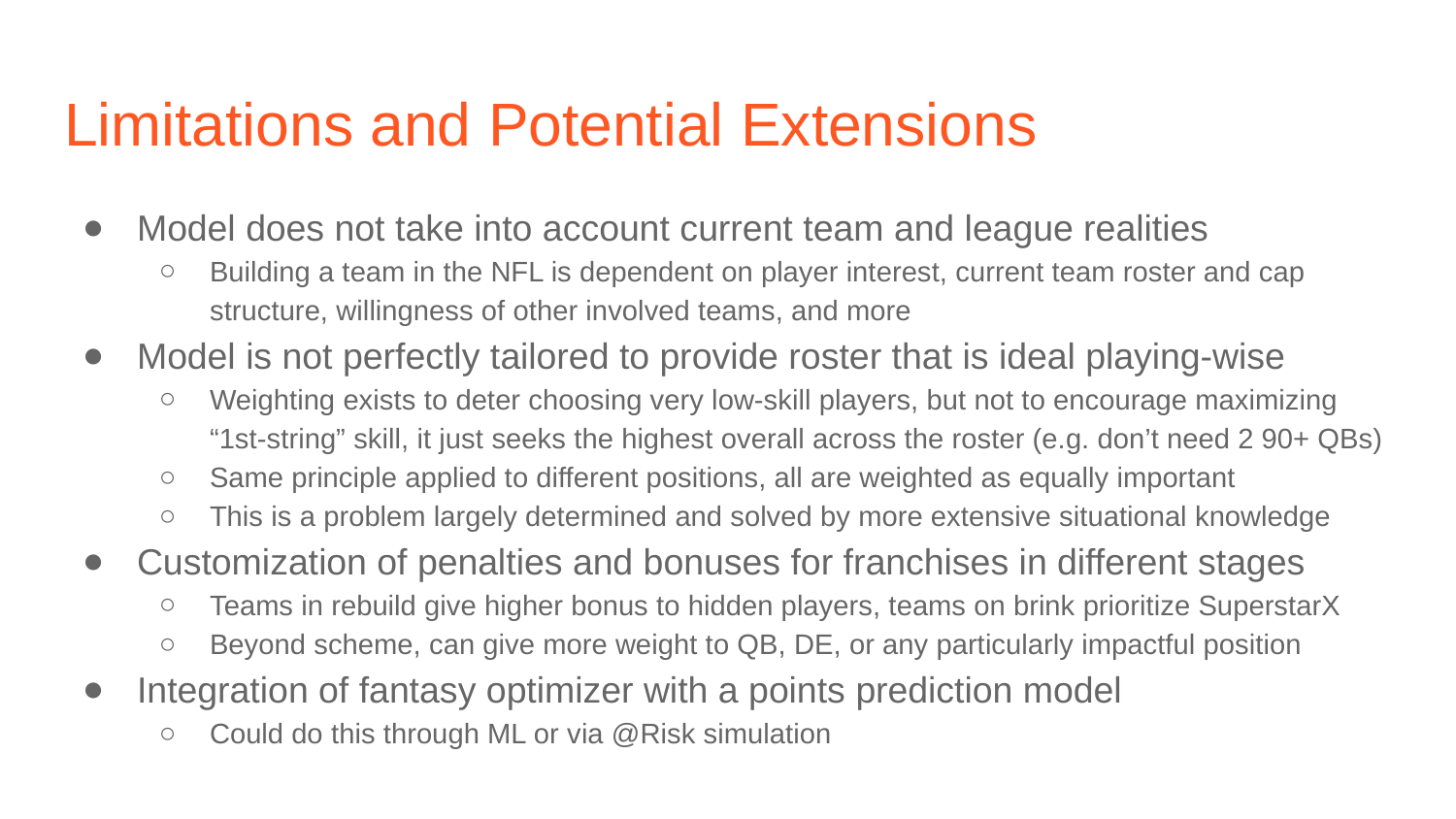

# Limitations and Potential Extensions
Model does not take into account current team and league realities
Building a team in the NFL is dependent on player interest, current team roster and cap structure, willingness of other involved teams, and more
Model is not perfectly tailored to provide roster that is ideal playing-wise
Weighting exists to deter choosing very low-skill players, but not to encourage maximizing “1st-string” skill, it just seeks the highest overall across the roster (e.g. don’t need 2 90+ QBs)
Same principle applied to different positions, all are weighted as equally important
This is a problem largely determined and solved by more extensive situational knowledge
Customization of penalties and bonuses for franchises in different stages
Teams in rebuild give higher bonus to hidden players, teams on brink prioritize SuperstarX
Beyond scheme, can give more weight to QB, DE, or any particularly impactful position
Integration of fantasy optimizer with a points prediction model
Could do this through ML or via @Risk simulation